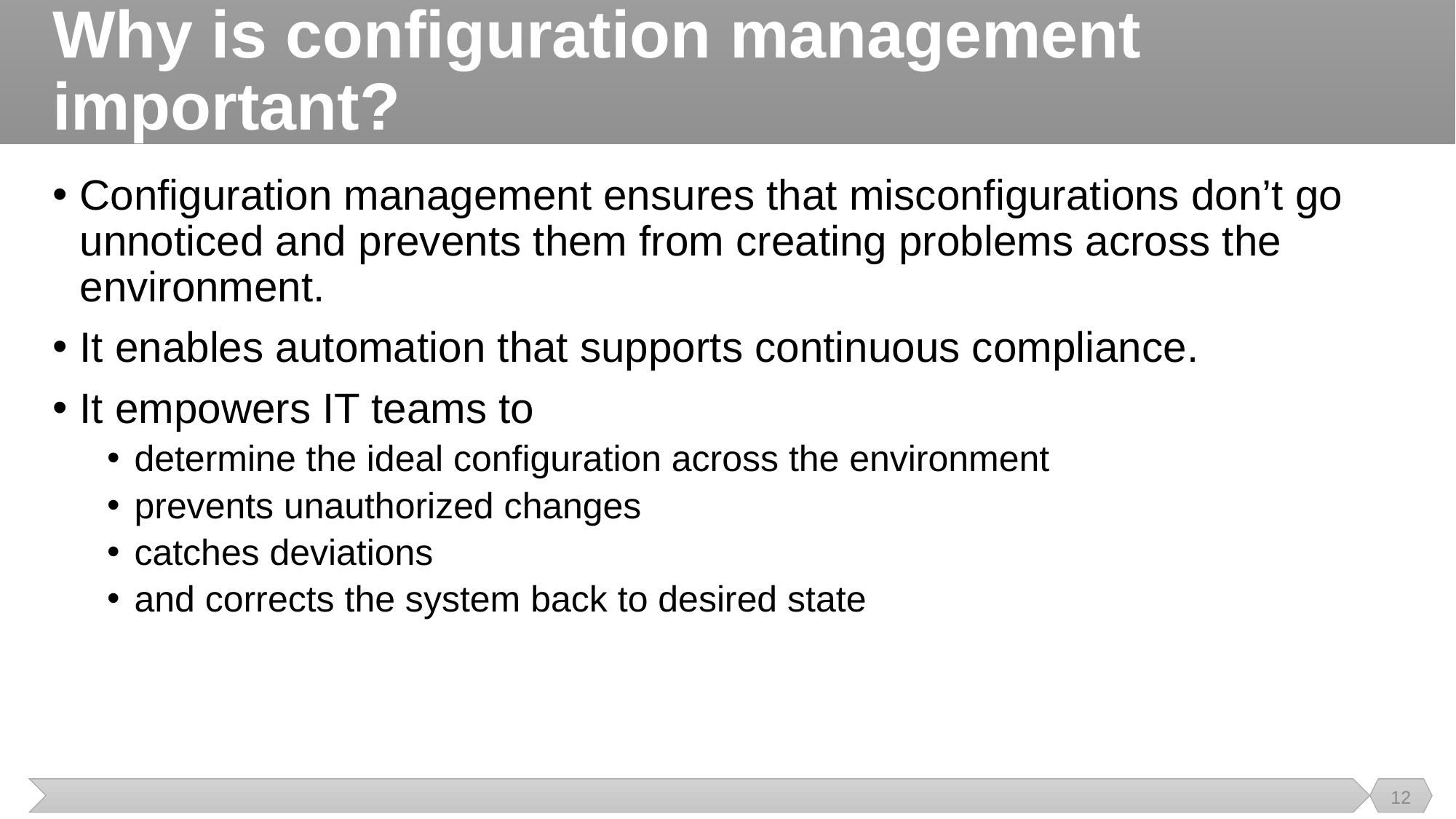

# Why is configuration management important?
Configuration management ensures that misconfigurations don’t go unnoticed and prevents them from creating problems across the environment.
It enables automation that supports continuous compliance.
It empowers IT teams to
determine the ideal configuration across the environment
prevents unauthorized changes
catches deviations
and corrects the system back to desired state
12